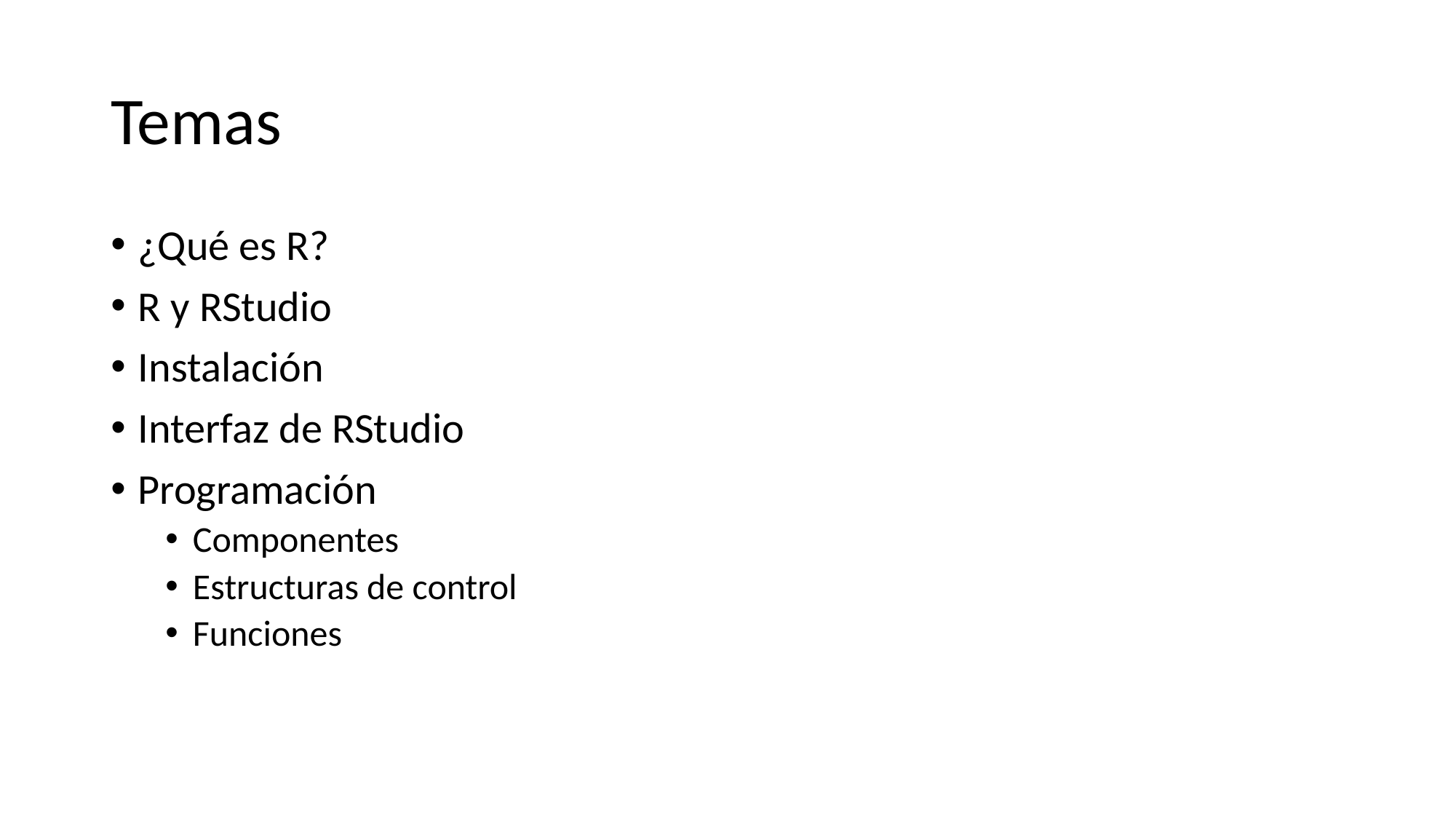

# Temas
¿Qué es R?
R y RStudio
Instalación
Interfaz de RStudio
Programación
Componentes
Estructuras de control
Funciones